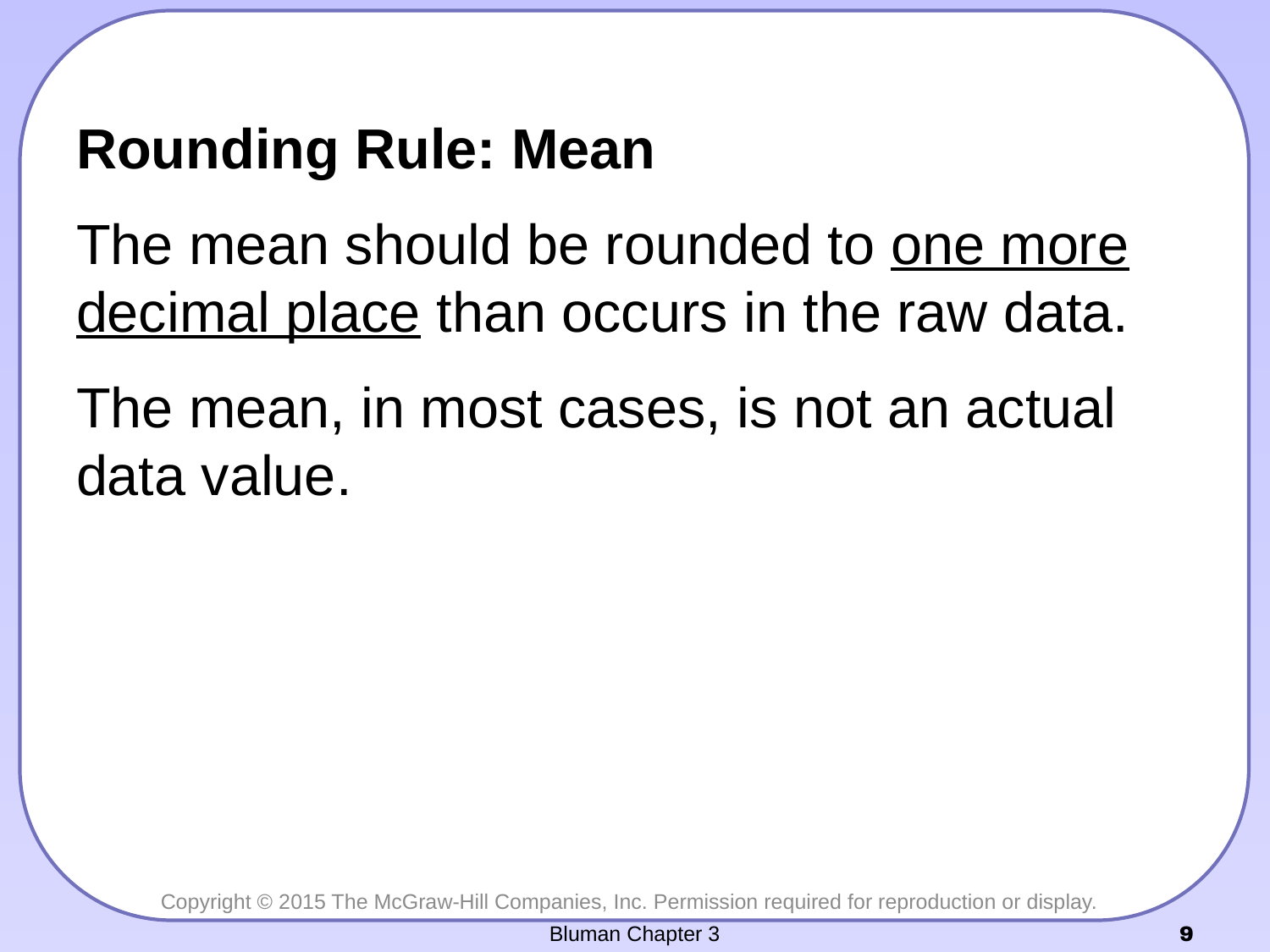

Rounding Rule: Mean
The mean should be rounded to one more decimal place than occurs in the raw data.
The mean, in most cases, is not an actual data value.
Bluman Chapter 3
9